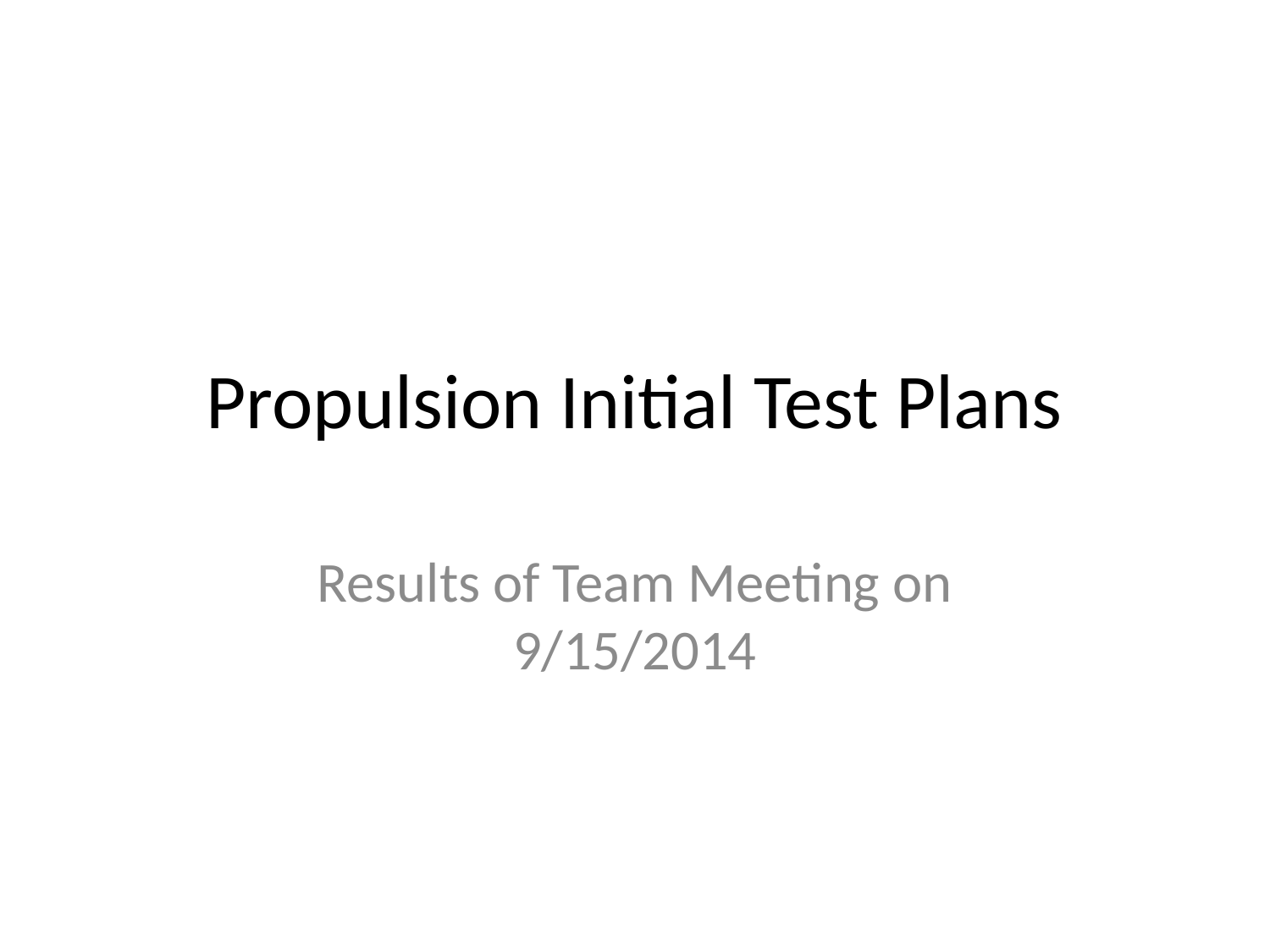

# Propulsion Initial Test Plans
Results of Team Meeting on 9/15/2014